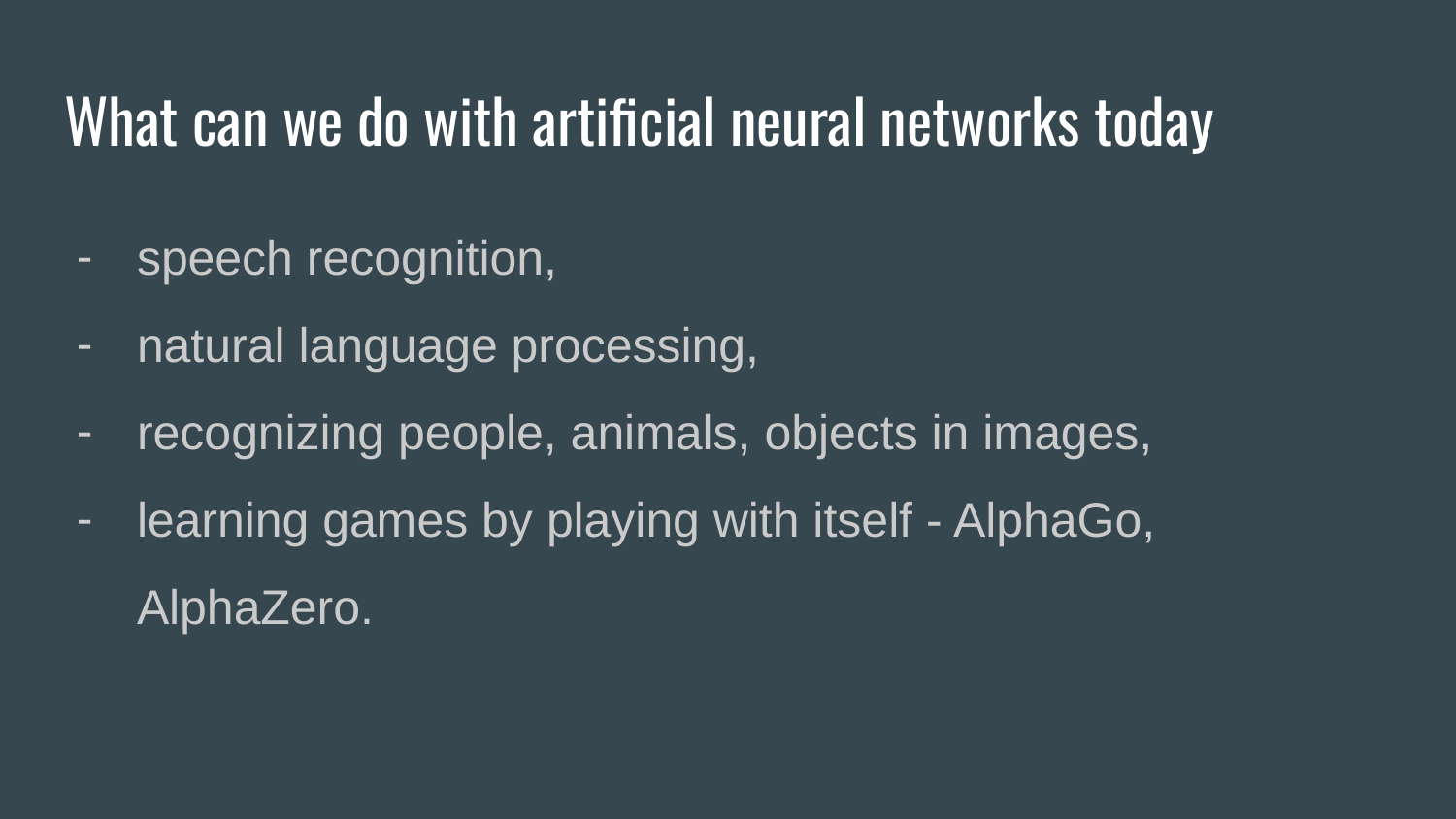

# What can we do with artificial neural networks today
speech recognition,
natural language processing,
recognizing people, animals, objects in images,
learning games by playing with itself - AlphaGo, AlphaZero.